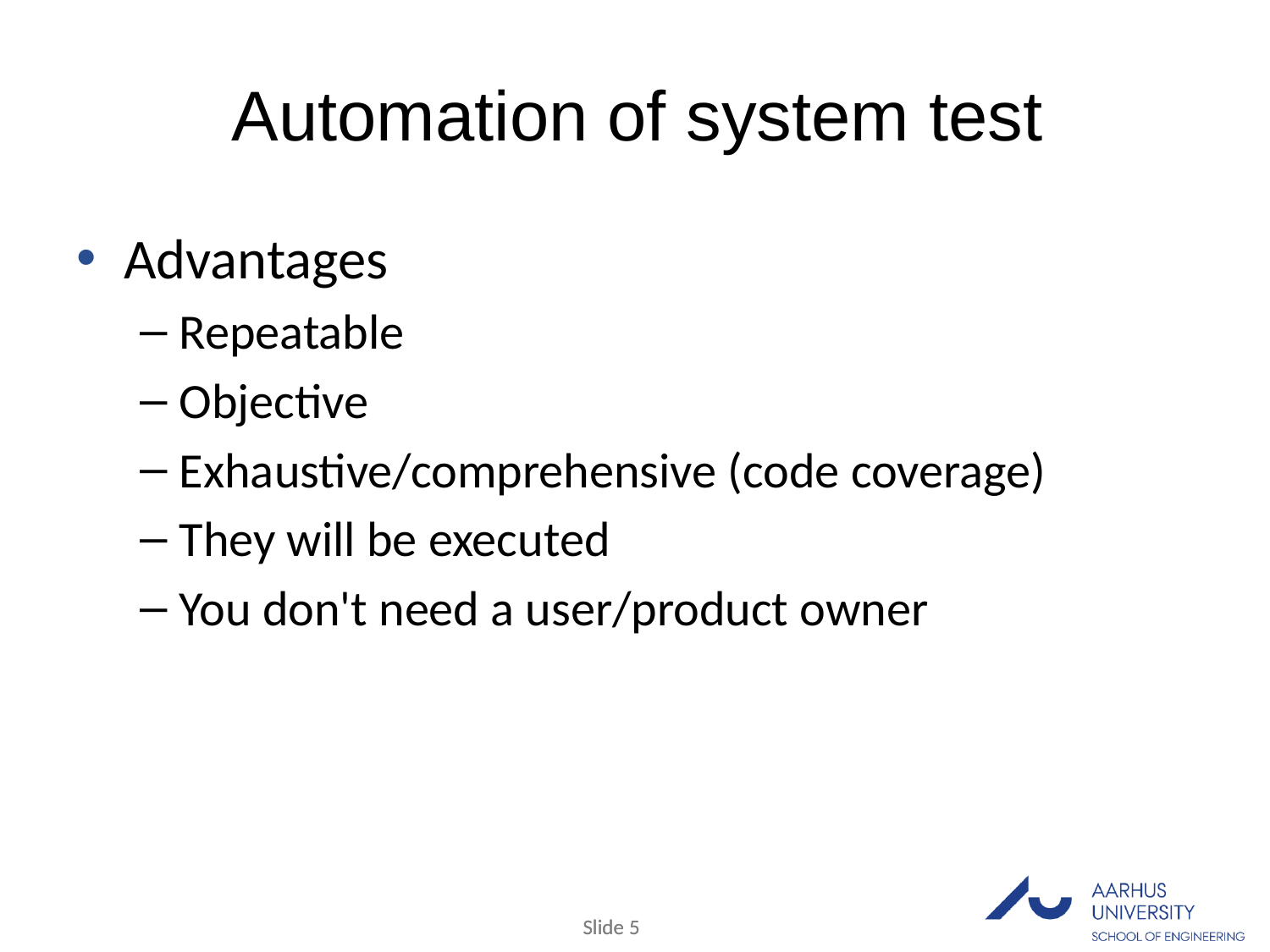

# Automation of system test
Advantages
Repeatable
Objective
Exhaustive/comprehensive (code coverage)
They will be executed
You don't need a user/product owner